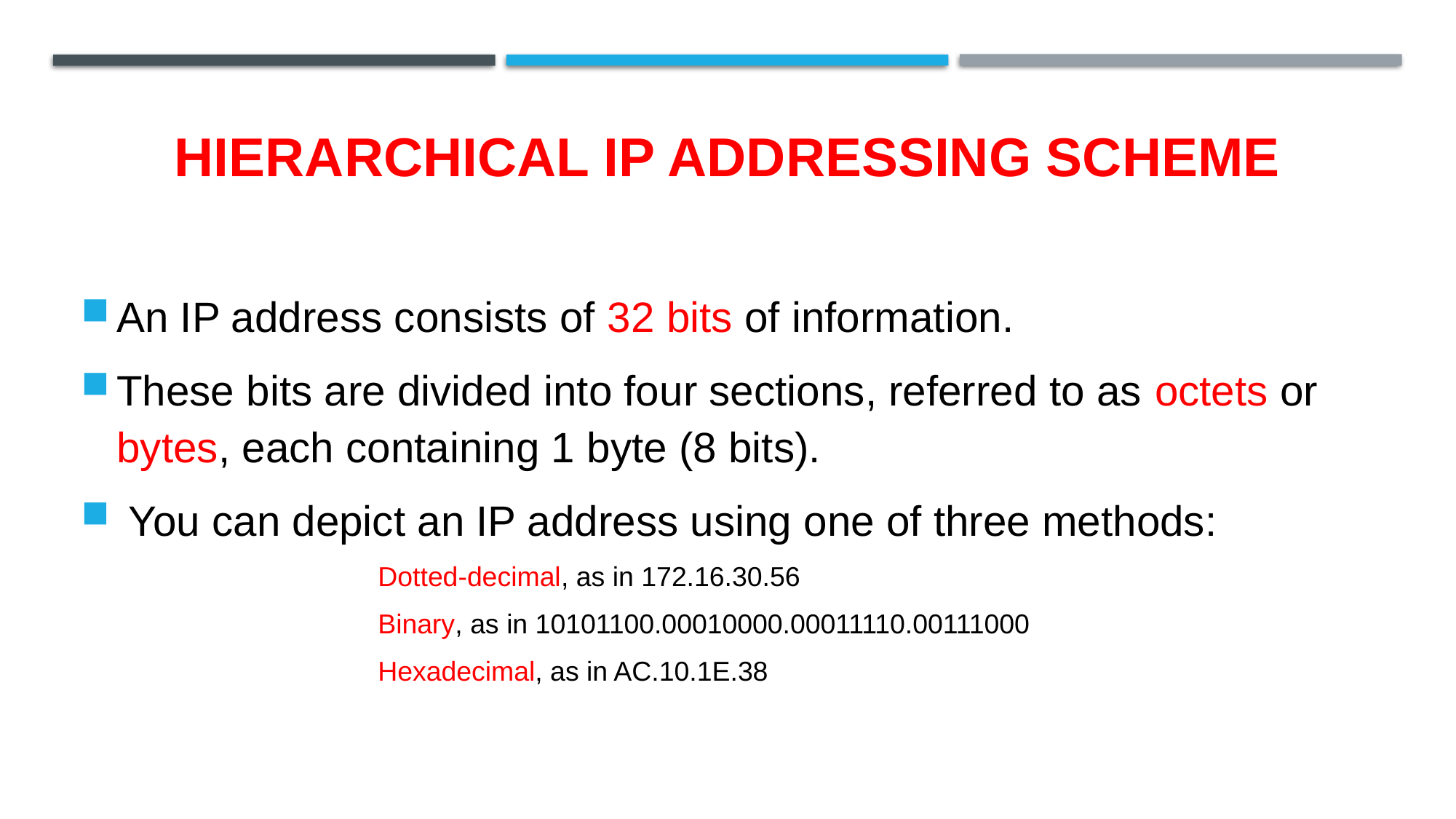

# Hierarchical IP Addressing Scheme
An IP address consists of 32 bits of information.
These bits are divided into four sections, referred to as octets or bytes, each containing 1 byte (8 bits).
 You can depict an IP address using one of three methods:
Dotted-decimal, as in 172.16.30.56
Binary, as in 10101100.00010000.00011110.00111000
Hexadecimal, as in AC.10.1E.38